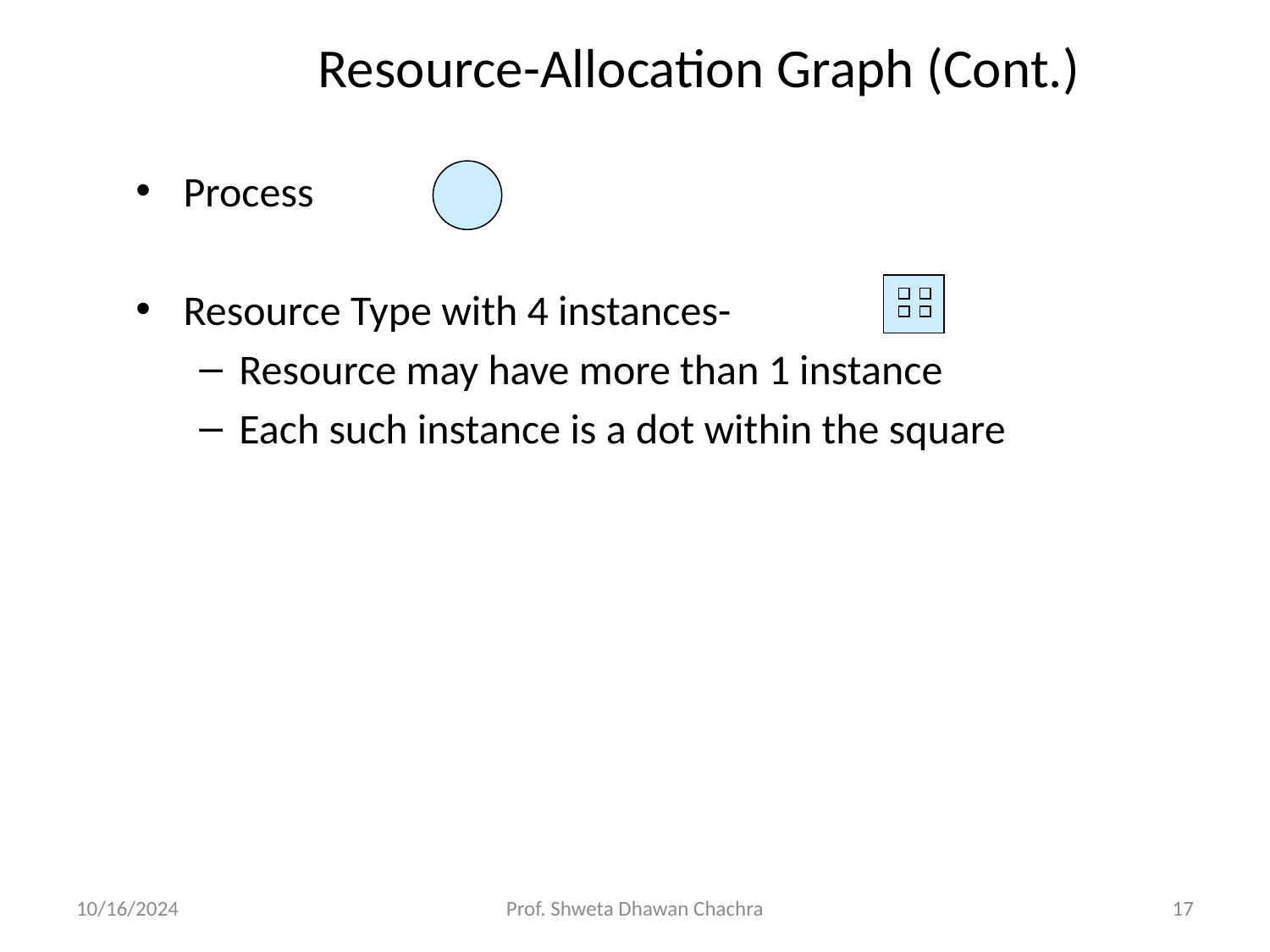

# Resource-Allocation Graph (Cont.)
Process

Resource Type with 4 instances-
Resource may have more than 1 instance
Each such instance is a dot within the square

10/16/2024
Prof. Shweta Dhawan Chachra
17